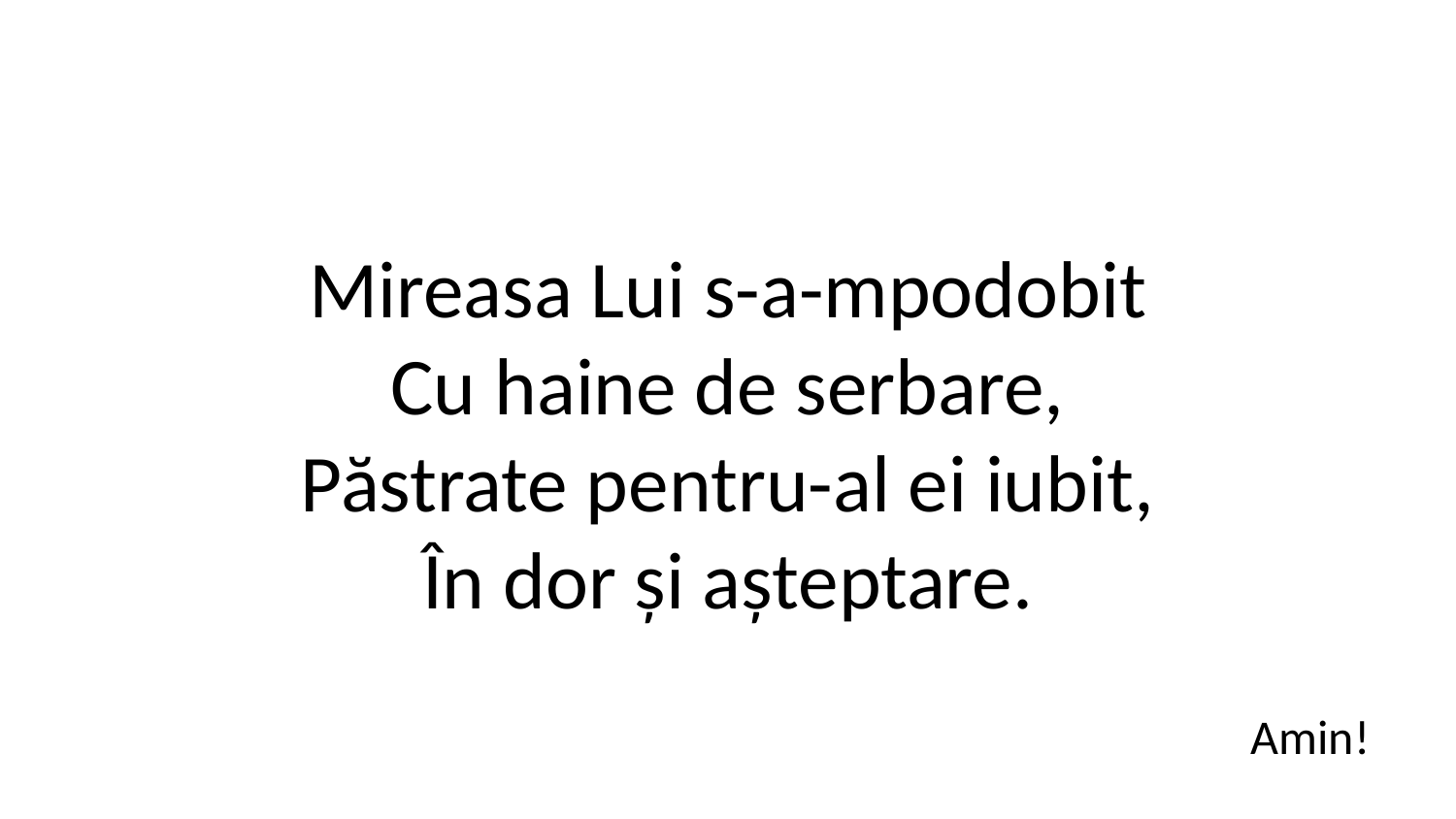

Mireasa Lui s-a-mpodobit
Cu haine de serbare,
Păstrate pentru-al ei iubit,
În dor și așteptare.

Amin!